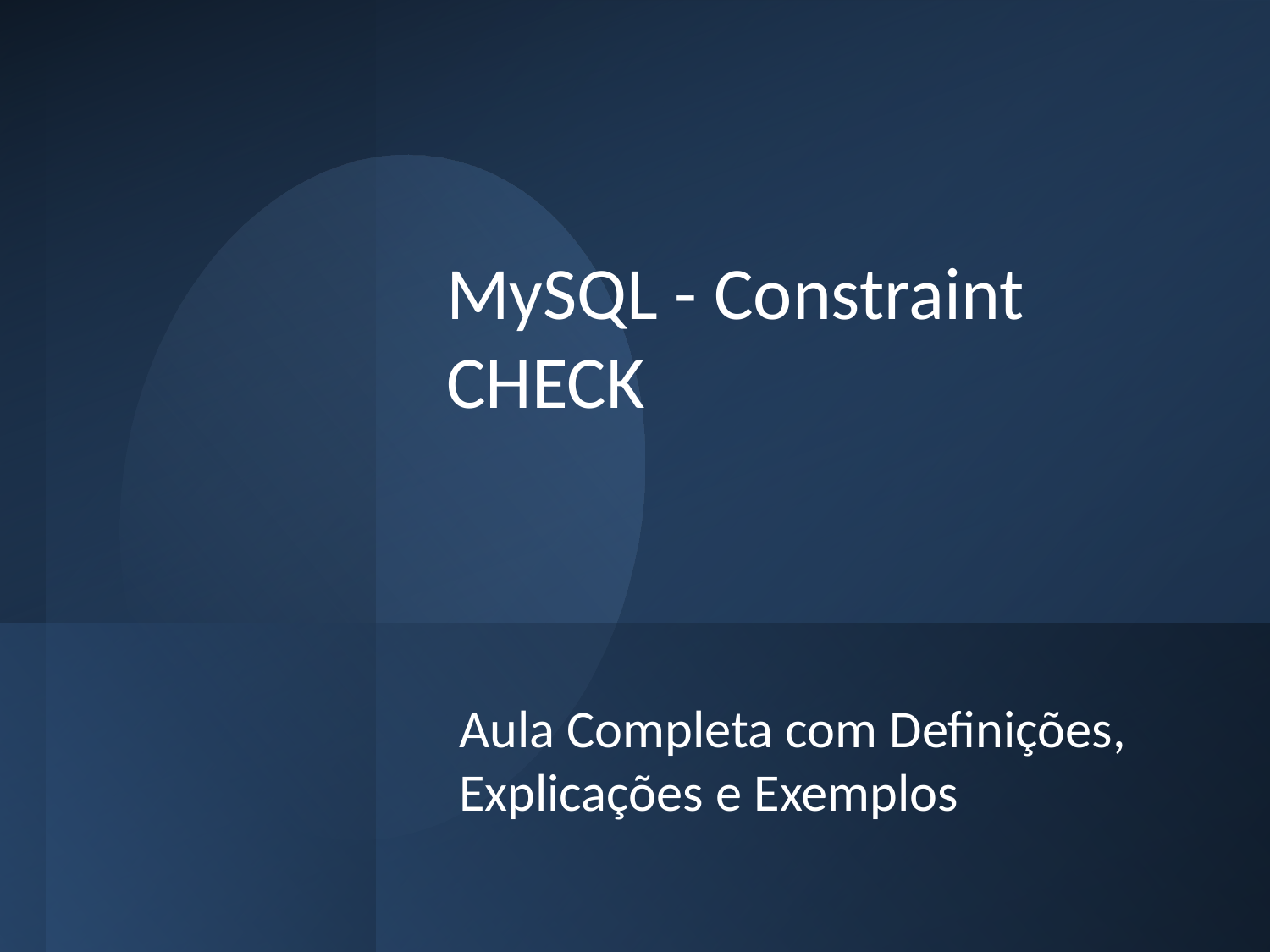

# MySQL - Constraint CHECK

Aula Completa com Definições, Explicações e Exemplos